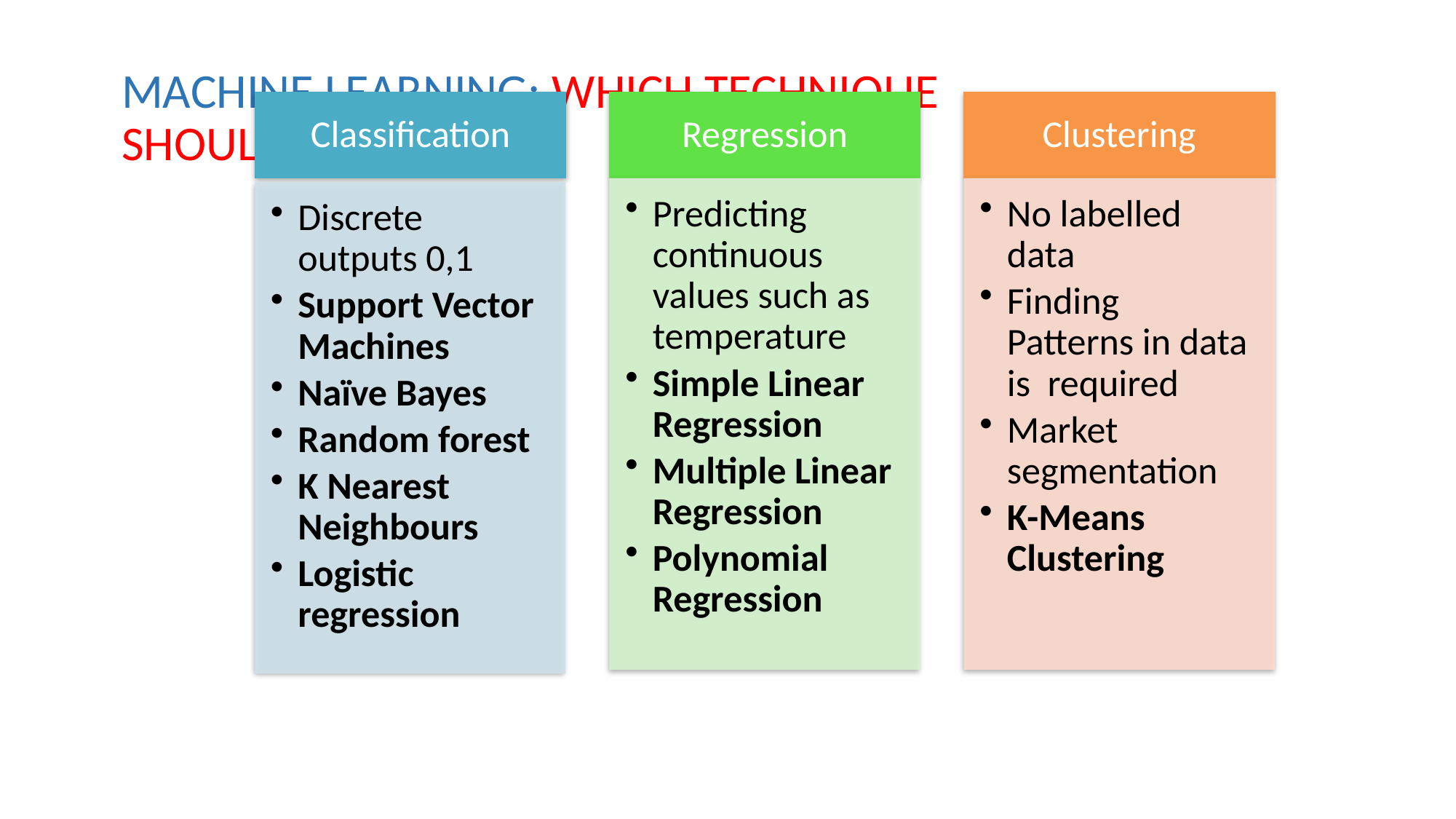

MACHINE LEARNING: WHICH TECHNIQUE SHOULD BE USED?
Classification
Discrete outputs 0,1
Support Vector Machines
Naïve Bayes
Random forest
K Nearest Neighbours
Logistic regression
Regression
Predicting continuous values such as temperature
Simple Linear Regression
Multiple Linear Regression
Polynomial Regression
Clustering
No labelled data
Finding Patterns in data is  required
Market segmentation
K-Means Clustering